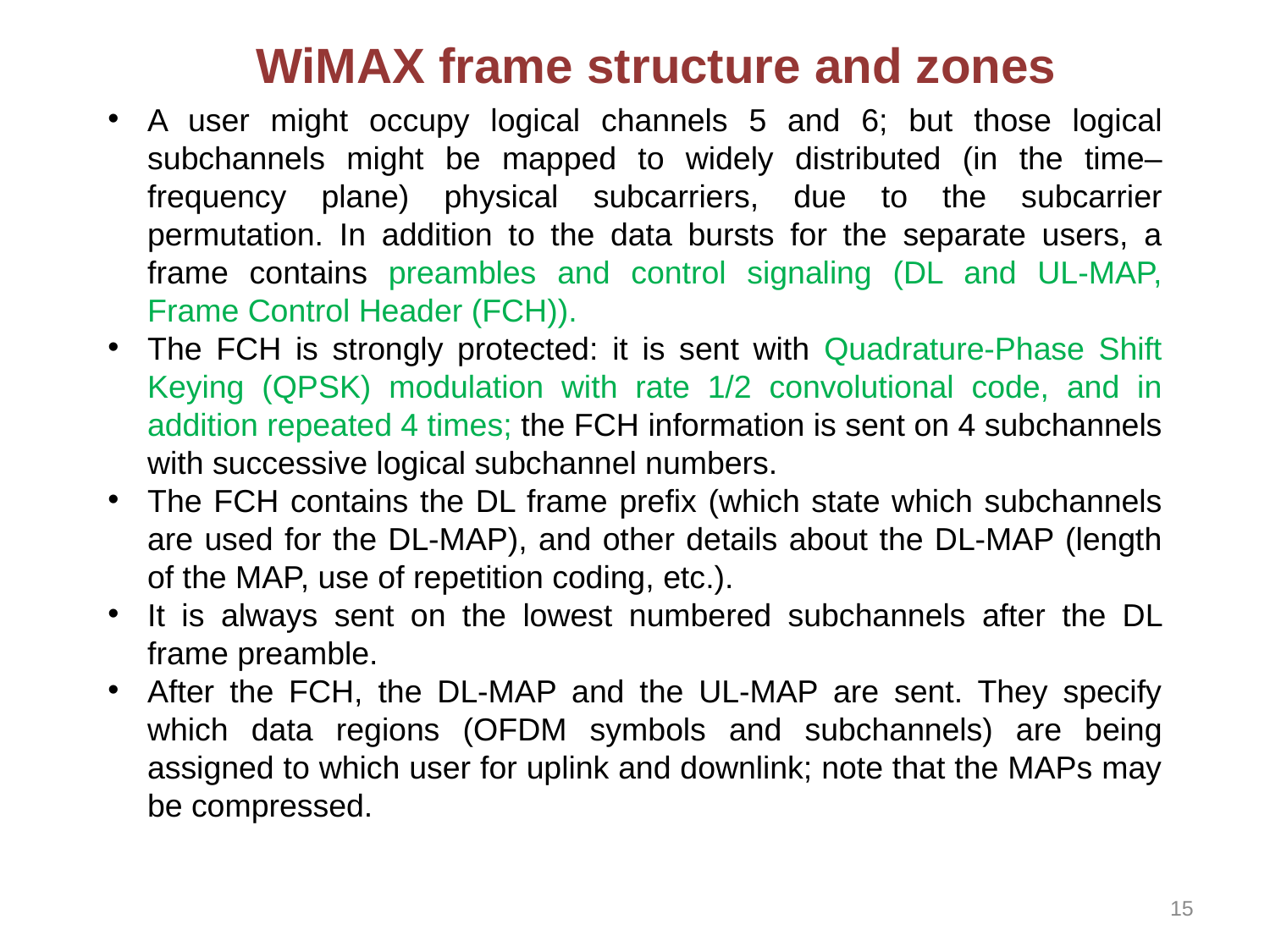

WiMAX frame structure and zones
A user might occupy logical channels 5 and 6; but those logical subchannels might be mapped to widely distributed (in the time–frequency plane) physical subcarriers, due to the subcarrier permutation. In addition to the data bursts for the separate users, a frame contains preambles and control signaling (DL and UL-MAP, Frame Control Header (FCH)).
The FCH is strongly protected: it is sent with Quadrature-Phase Shift Keying (QPSK) modulation with rate 1/2 convolutional code, and in addition repeated 4 times; the FCH information is sent on 4 subchannels with successive logical subchannel numbers.
The FCH contains the DL frame prefix (which state which subchannels are used for the DL-MAP), and other details about the DL-MAP (length of the MAP, use of repetition coding, etc.).
It is always sent on the lowest numbered subchannels after the DL frame preamble.
After the FCH, the DL-MAP and the UL-MAP are sent. They specify which data regions (OFDM symbols and subchannels) are being assigned to which user for uplink and downlink; note that the MAPs may be compressed.
15